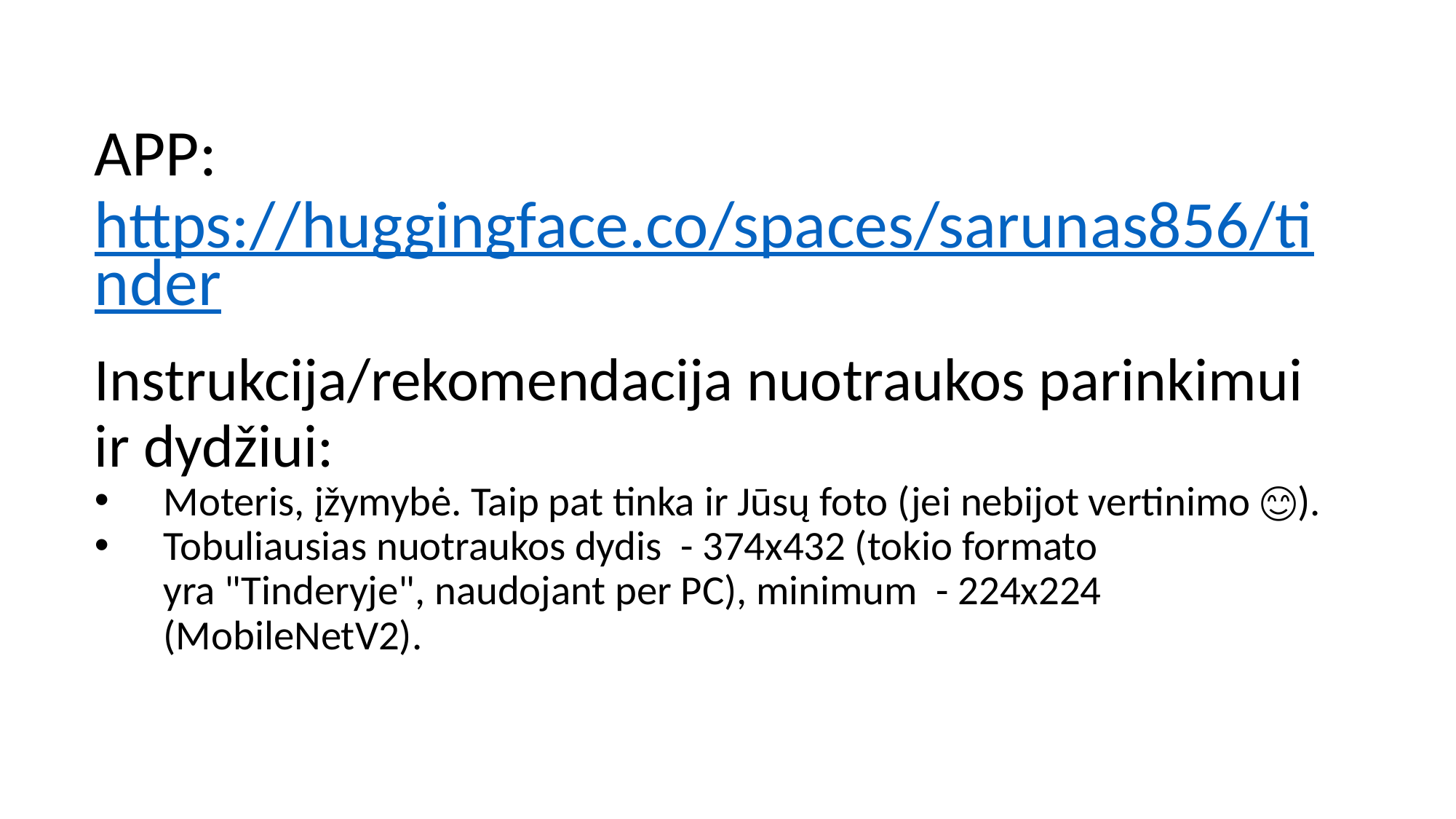

# APP: https://huggingface.co/spaces/sarunas856/tinder
Instrukcija/rekomendacija nuotraukos parinkimui ir dydžiui:
Moteris, įžymybė. Taip pat tinka ir Jūsų foto (jei nebijot vertinimo 😊).
Tobuliausias nuotraukos dydis  - 374x432 (tokio formato yra "Tinderyje", naudojant per PC), minimum  - 224x224 (MobileNetV2).